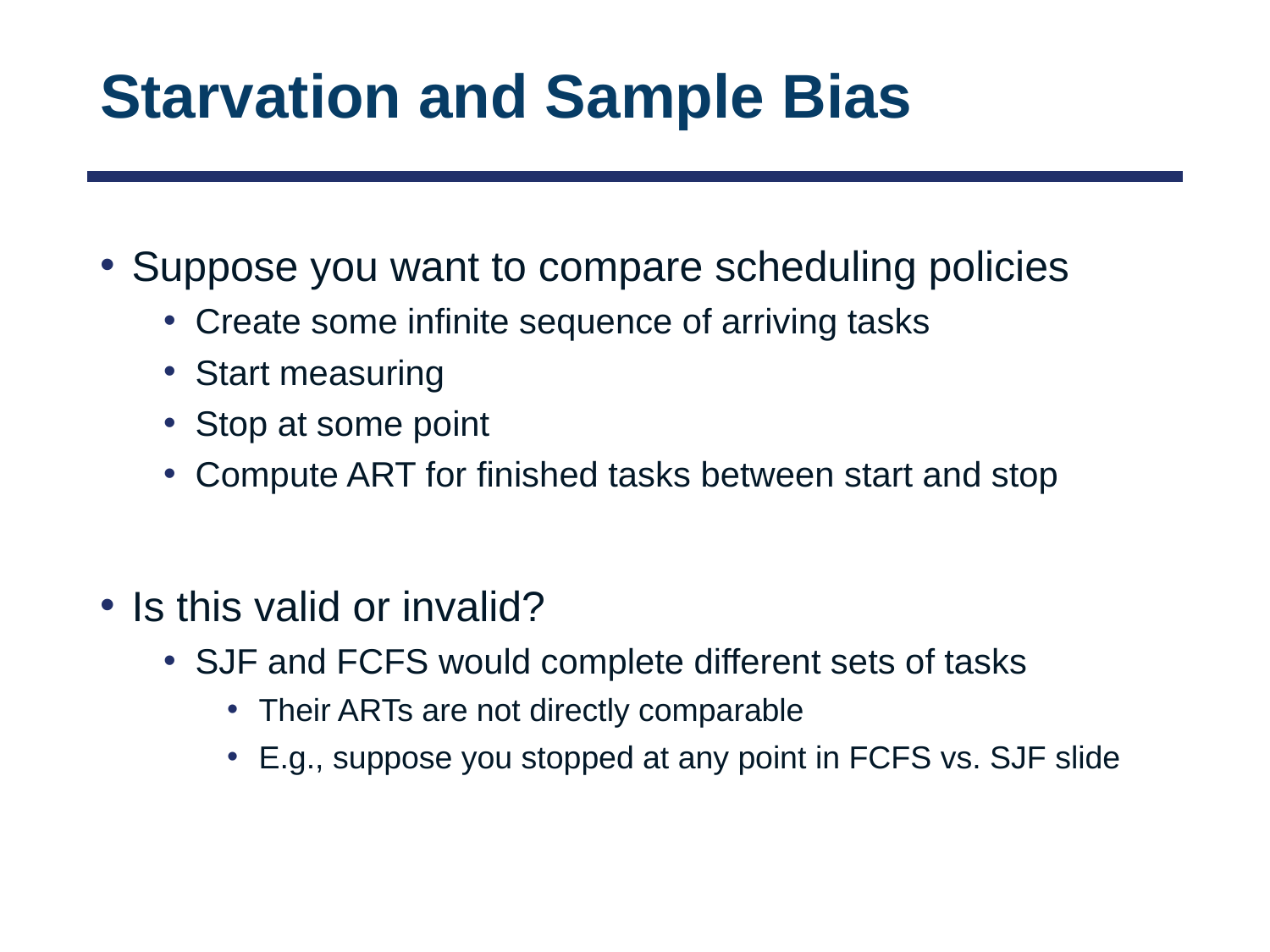

# Starvation and Sample Bias
Suppose you want to compare scheduling policies
Create some infinite sequence of arriving tasks
Start measuring
Stop at some point
Compute ART for finished tasks between start and stop

Is this valid or invalid?
SJF and FCFS would complete different sets of tasks
Their ARTs are not directly comparable
E.g., suppose you stopped at any point in FCFS vs. SJF slide